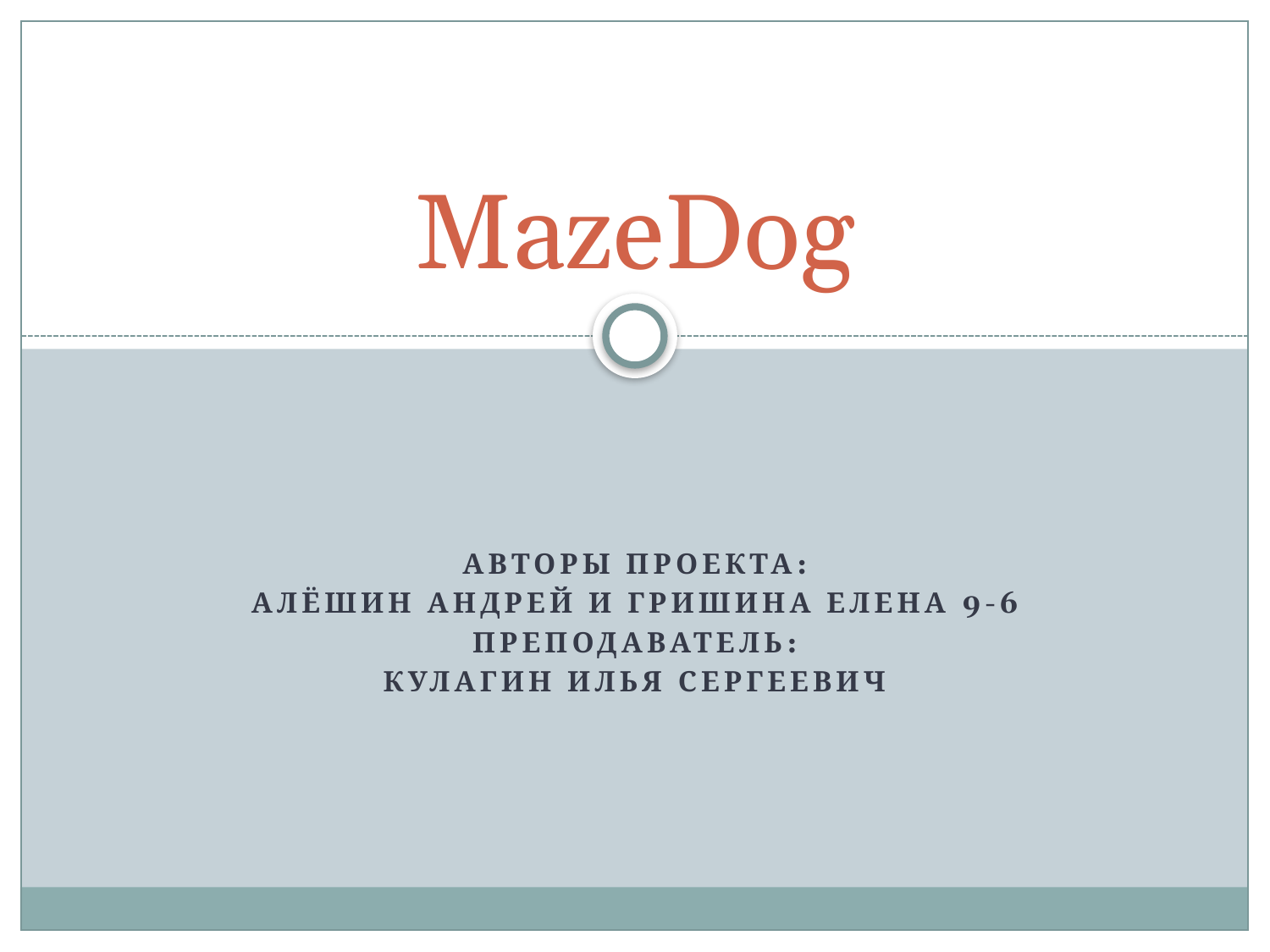

# MazeDog
Авторы проекта:
Алёшин Андрей и Гришина Елена 9-6
Преподаватель:
Кулагин Илья Сергеевич